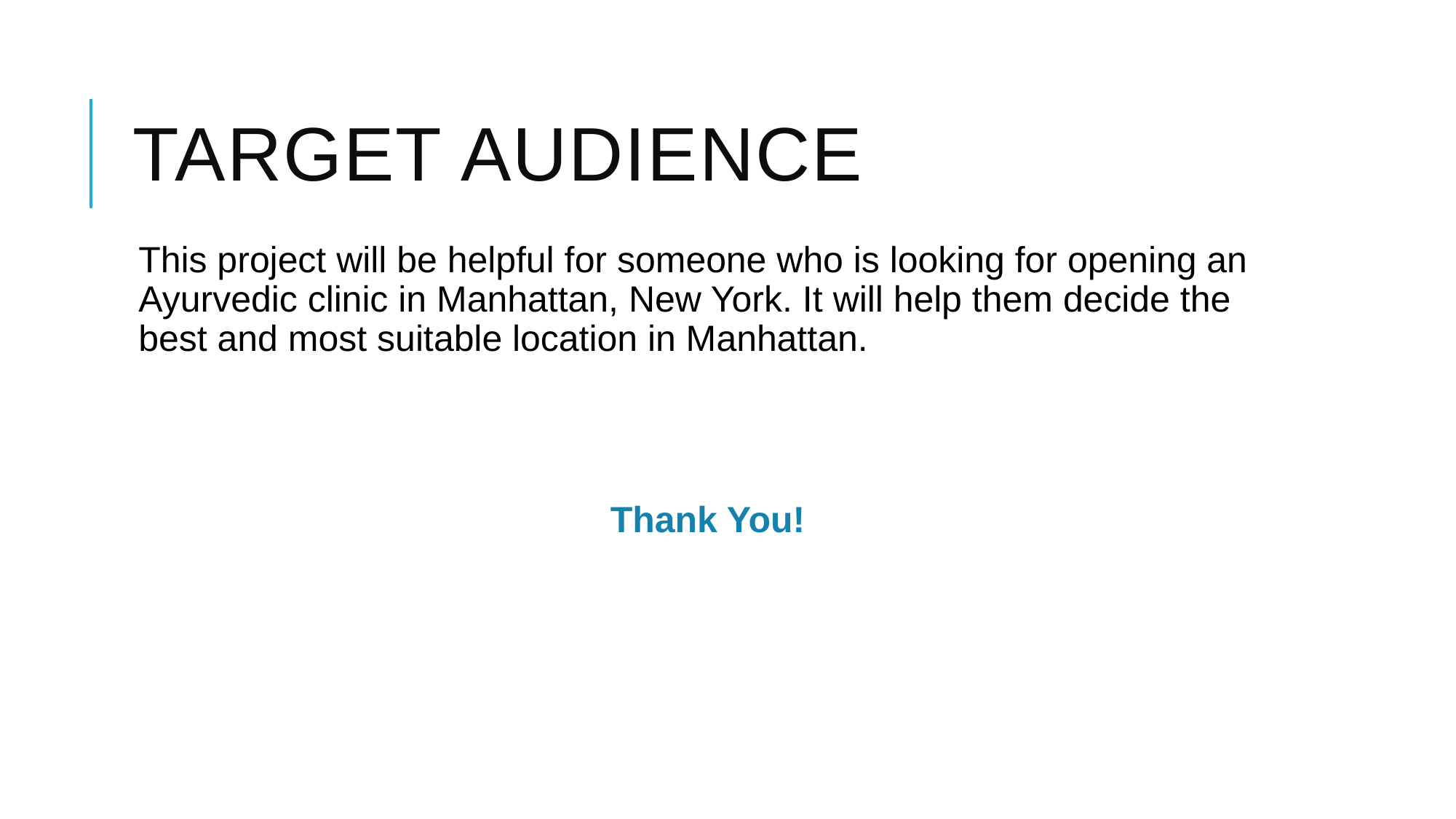

# TARGET AUDIENCE
This project will be helpful for someone who is looking for opening an Ayurvedic clinic in Manhattan, New York. It will help them decide the best and most suitable location in Manhattan.

Thank You!